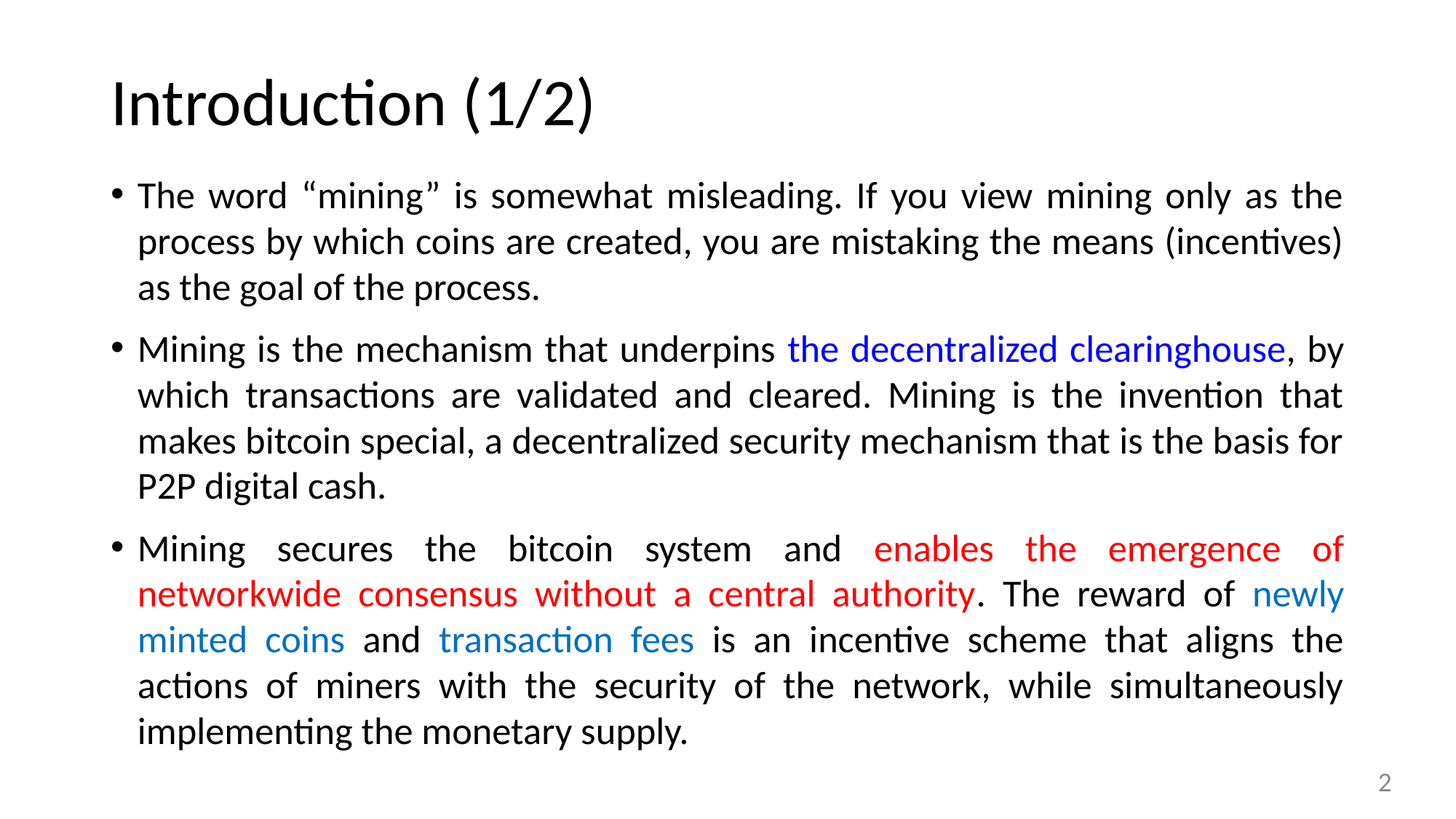

# Introduction (1/2)
The word “mining” is somewhat misleading. If you view mining only as the process by which coins are created, you are mistaking the means (incentives) as the goal of the process.
Mining is the mechanism that underpins the decentralized clearinghouse, by which transactions are validated and cleared. Mining is the invention that makes bitcoin special, a decentralized security mechanism that is the basis for P2P digital cash.
Mining secures the bitcoin system and enables the emergence of networkwide consensus without a central authority. The reward of newly minted coins and transaction fees is an incentive scheme that aligns the actions of miners with the security of the network, while simultaneously implementing the monetary supply.
2